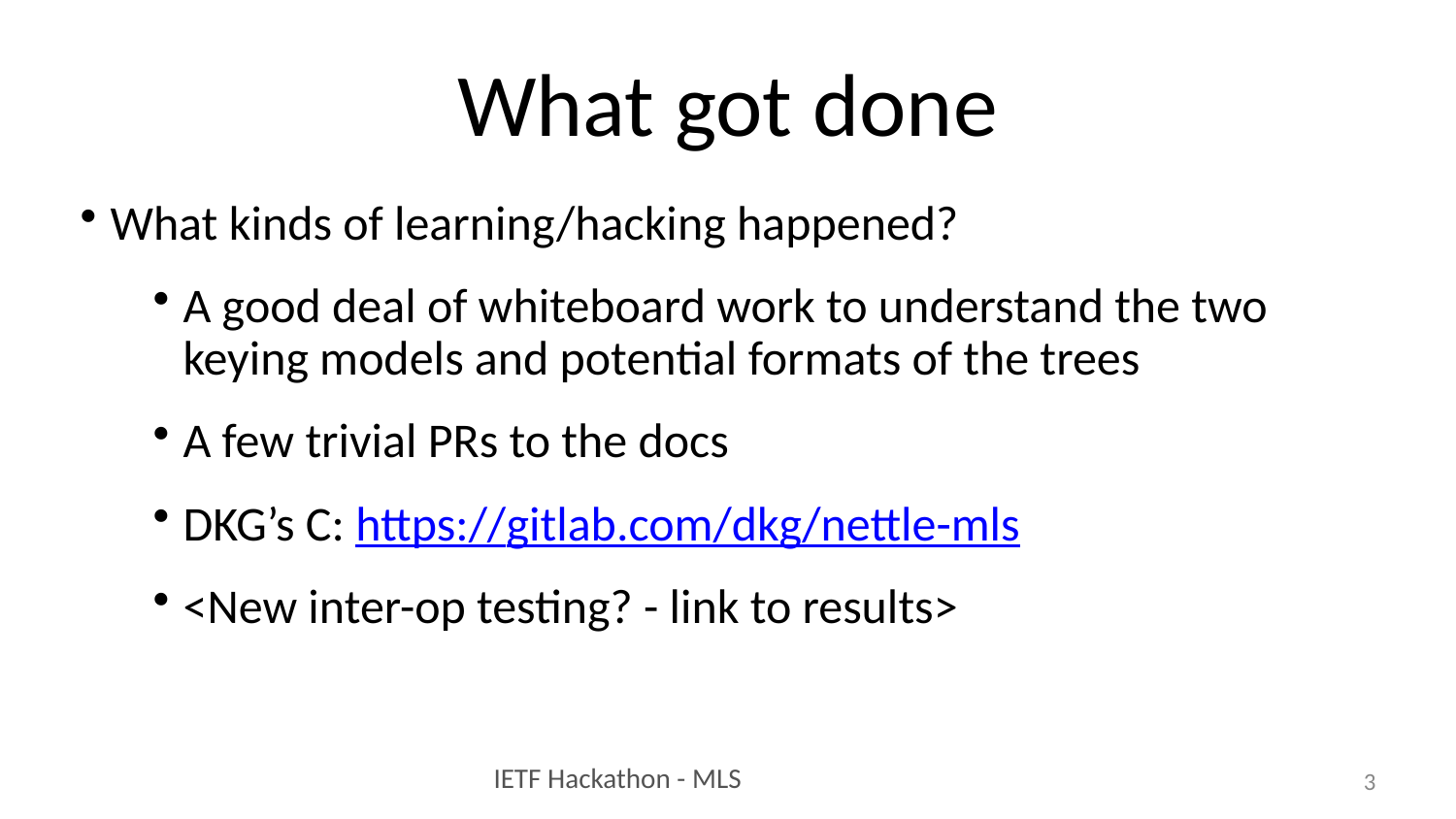

# What got done
What kinds of learning/hacking happened?
A good deal of whiteboard work to understand the two keying models and potential formats of the trees
A few trivial PRs to the docs
DKG’s C: https://gitlab.com/dkg/nettle-mls
<New inter-op testing? - link to results>
3